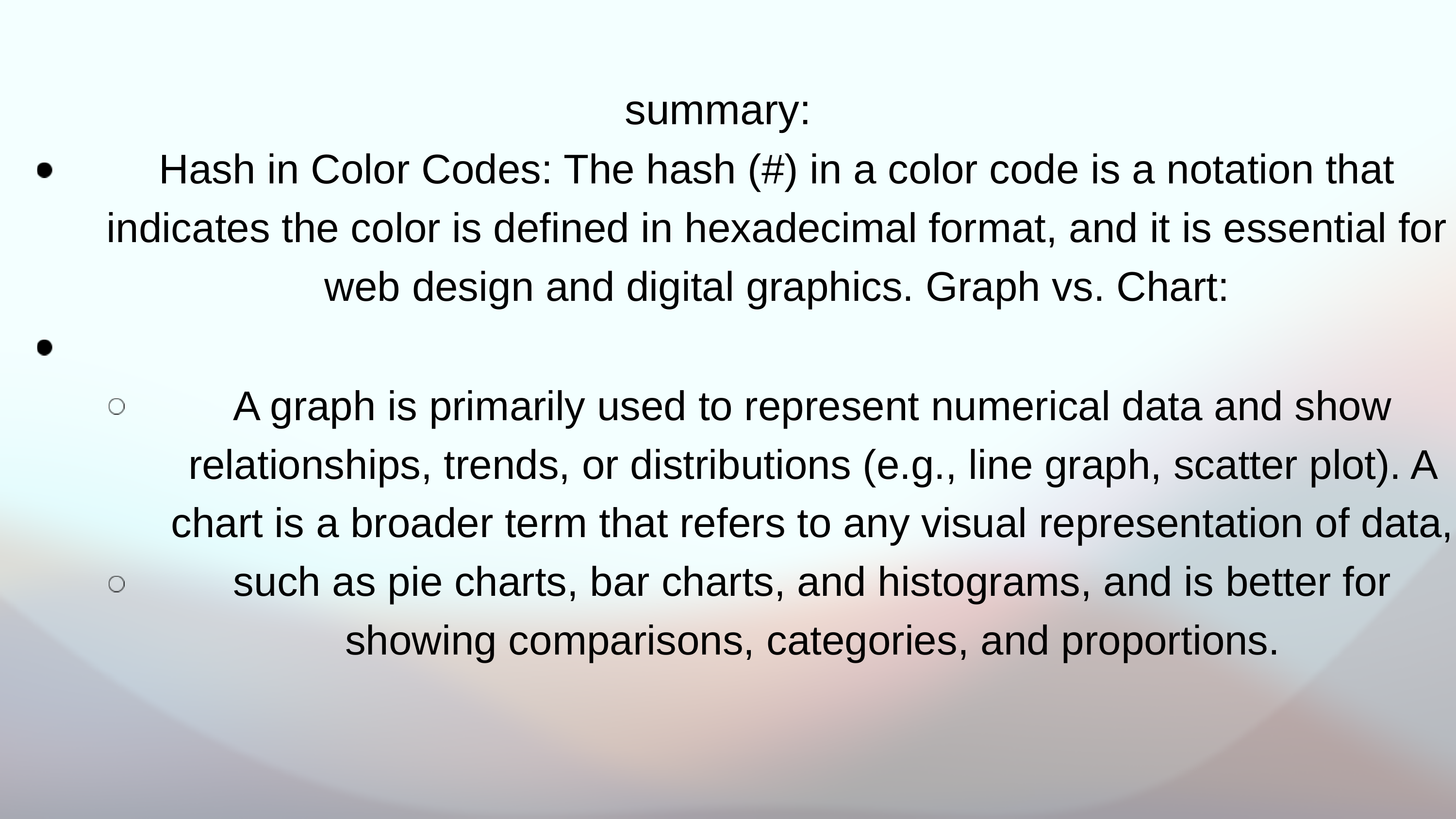

summary:
Hash in Color Codes: The hash (#) in a color code is a notation that indicates the color is defined in hexadecimal format, and it is essential for web design and digital graphics. Graph vs. Chart:

A graph is primarily used to represent numerical data and show relationships, trends, or distributions (e.g., line graph, scatter plot). A chart is a broader term that refers to any visual representation of data, such as pie charts, bar charts, and histograms, and is better for showing comparisons, categories, and proportions.